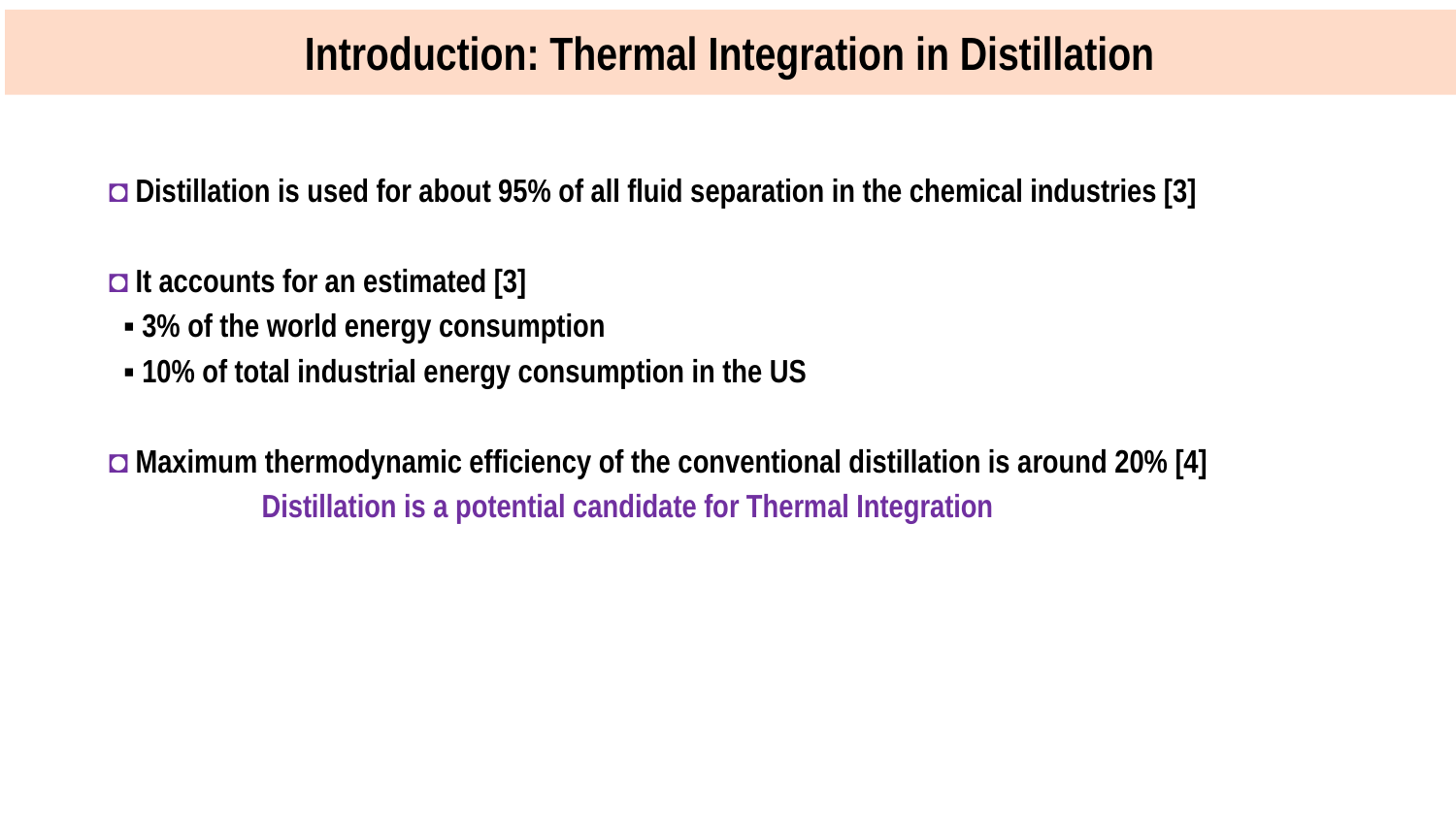

Introduction: Thermal Integration in Distillation
◘ Distillation is used for about 95% of all fluid separation in the chemical industries [3]

◘ It accounts for an estimated [3]
  ▪ 3% of the world energy consumption
  ▪ 10% of total industrial energy consumption in the US

◘ Maximum thermodynamic efficiency of the conventional distillation is around 20% [4]
                     Distillation is a potential candidate for Thermal Integration